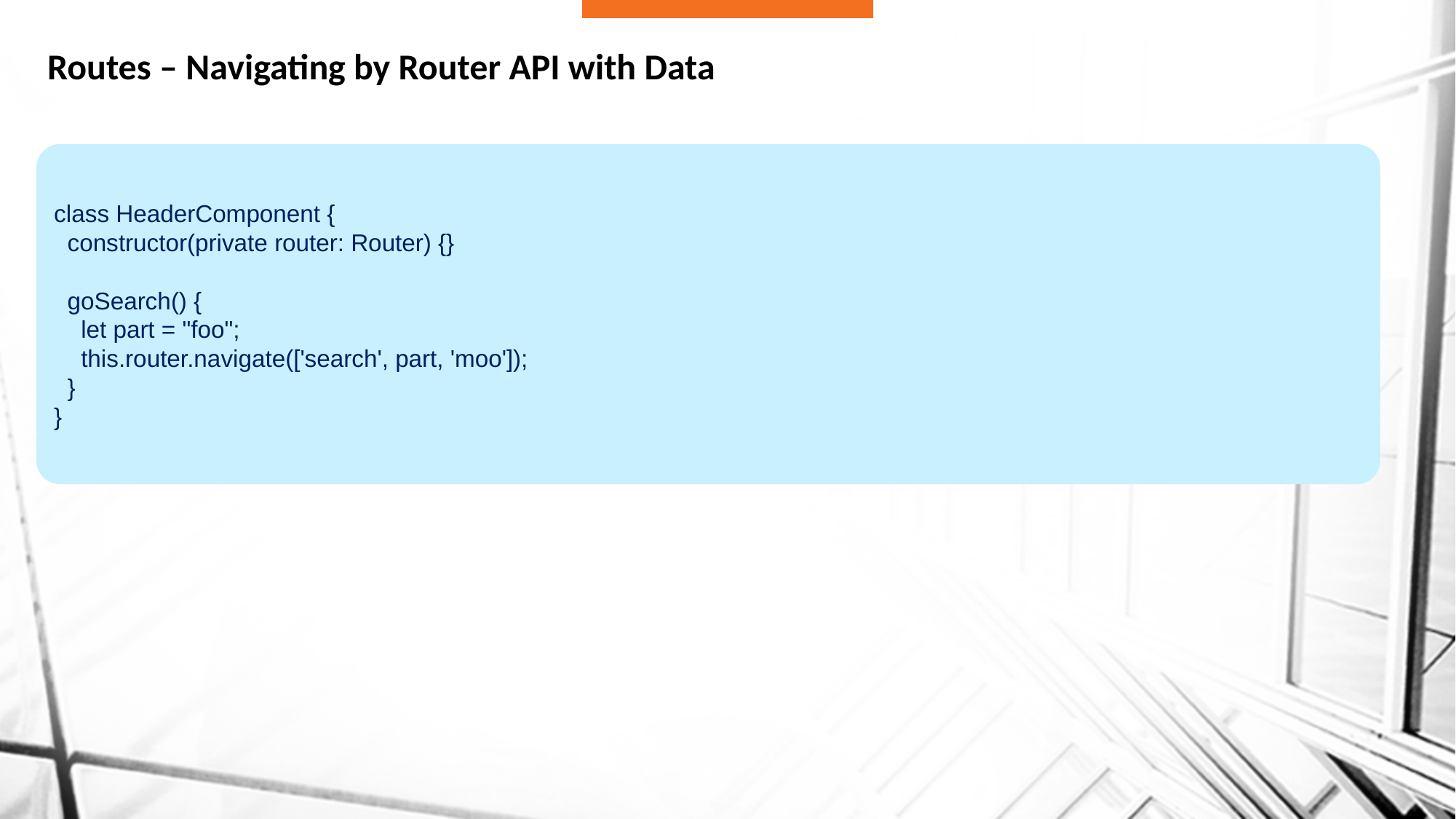

# Routes – Navigating by Router API with Data
class HeaderComponent {
  constructor(private router: Router) {}

  goSearch() {
    let part = "foo";
    this.router.navigate(['search', part, 'moo']);
  }
}